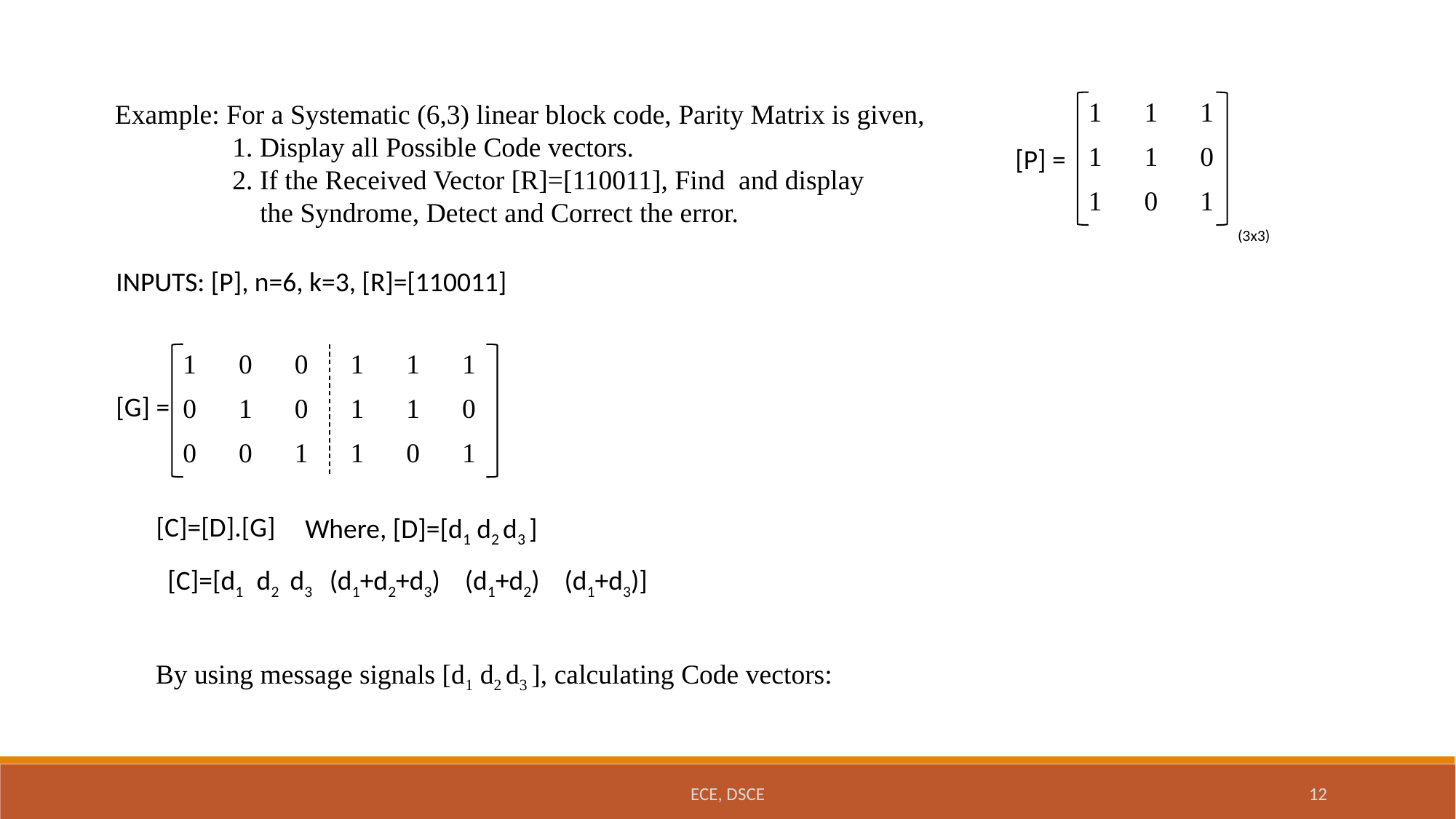

Example: For a Systematic (6,3) linear block code, Parity Matrix is given,
                 1. Display all Possible Code vectors.
                 2. If the Received Vector [R]=[110011], Find  and display
                     the Syndrome, Detect and Correct the error.
| 1 | 1 | 1 |
| --- | --- | --- |
| 1 | 1 | 0 |
| 1 | 0 | 1 |

[P] =
(3x3)
INPUTS: [P], n=6, k=3, [R]=[110011]
| 1 | 0 | 0 |
| --- | --- | --- |
| 0 | 1 | 0 |
| 0 | 0 | 1 |

| 1 | 1 | 1 |
| --- | --- | --- |
| 1 | 1 | 0 |
| 1 | 0 | 1 |

[G] =
[C]=[D].[G]
Where, [D]=[d1 d2 d3 ]
[C]=[d1   d2   d3    (d1+d2+d3)    (d1+d2)    (d1+d3)]
By using message signals [d1 d2 d3 ], calculating Code vectors:
ECE, DSCE
12